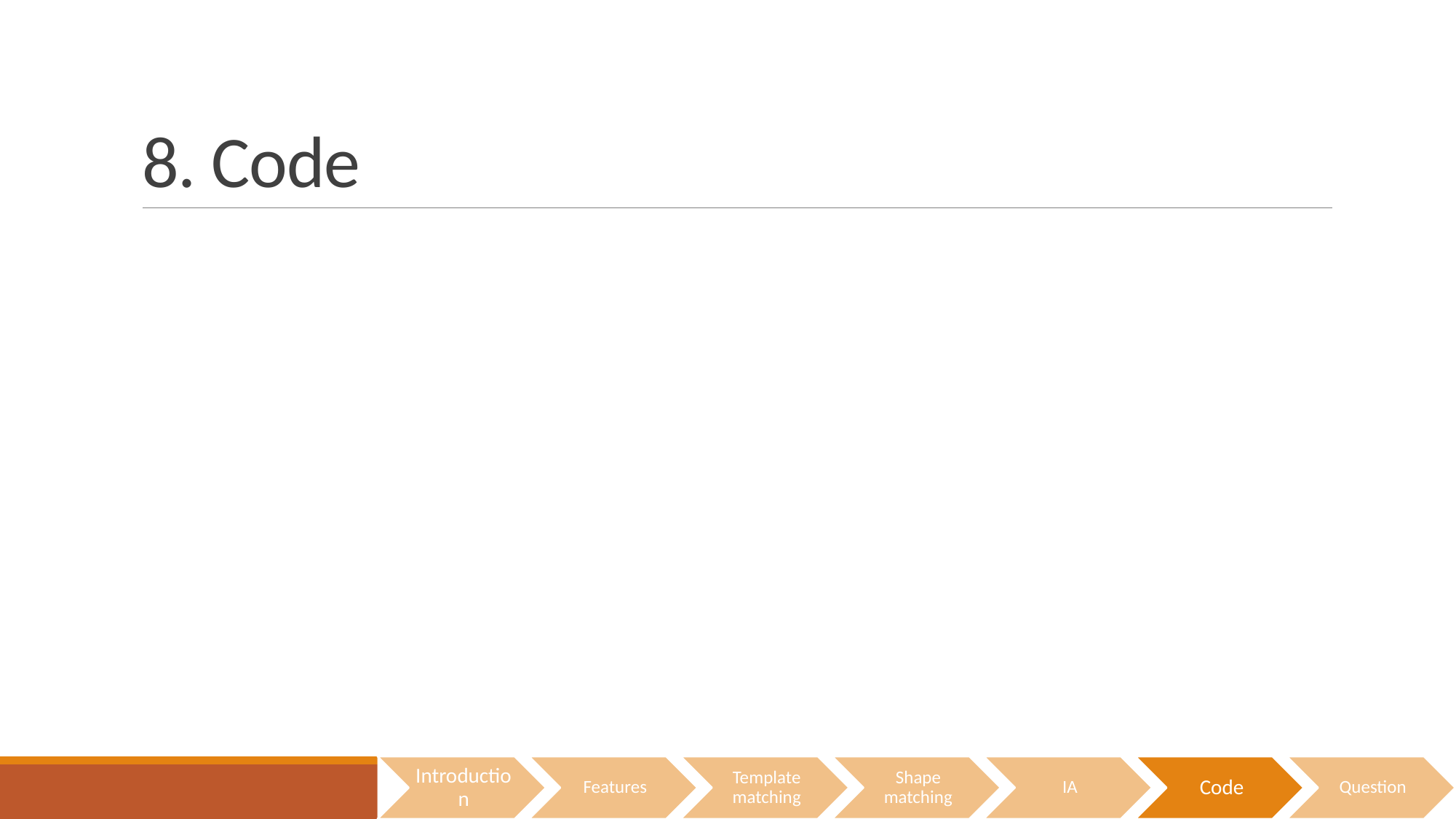

# 8. Code

Introduction
Features
Template matching
Shape matching
IA
Code
Question